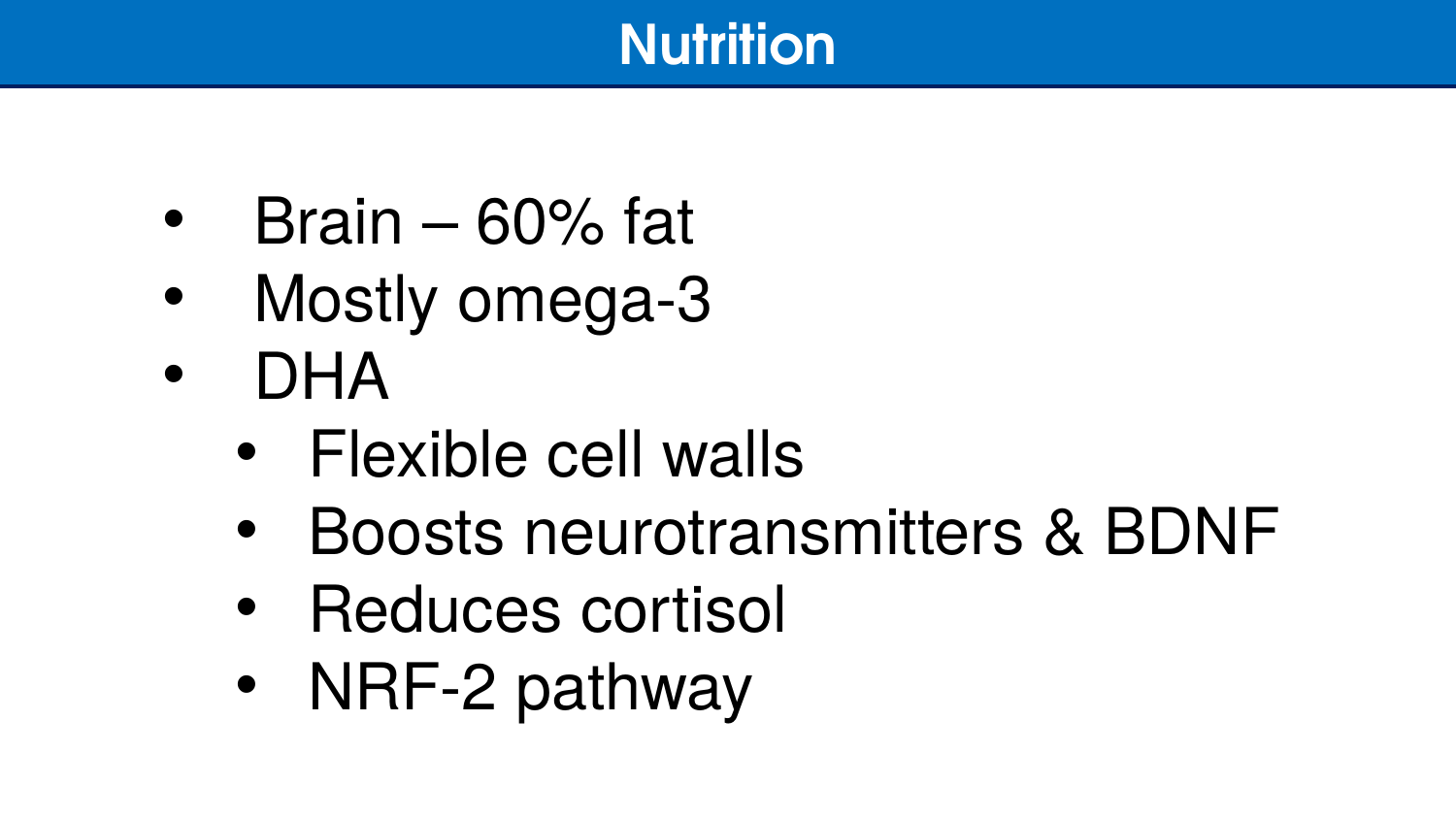

Nutrition
Brain – 60% fat
Mostly omega-3
DHA
Flexible cell walls
Boosts neurotransmitters & BDNF
Reduces cortisol
NRF-2 pathway

12